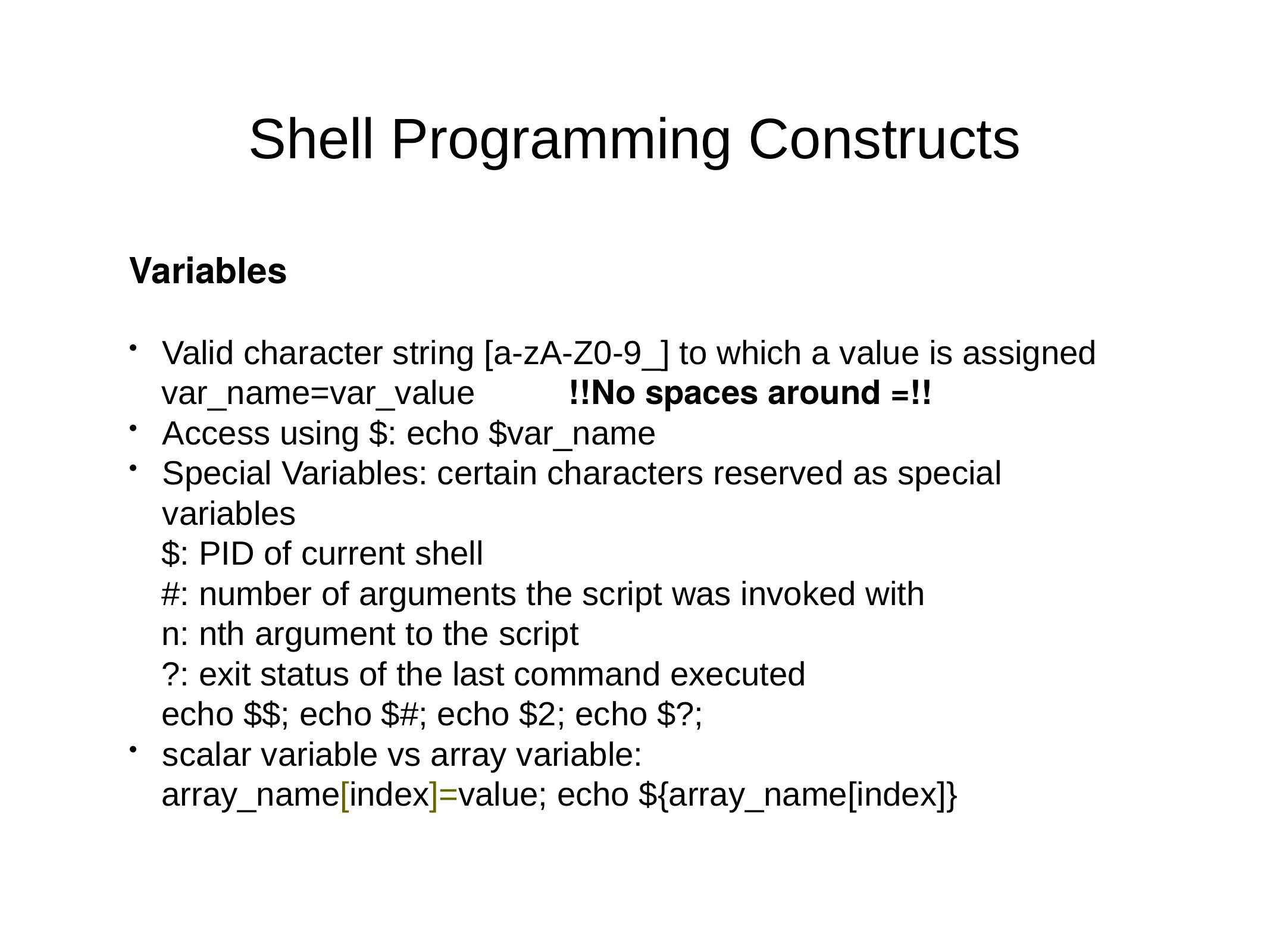

# Shell Programming Constructs
Variables

Valid character string [a-zA-Z0-9_] to which a value is assigned
var_name=var_value          !!No spaces around =!!
Access using $: echo $var_name
Special Variables: certain characters reserved as special variables
$: PID of current shell
#: number of arguments the script was invoked with
n: nth argument to the script
?: exit status of the last command executed
echo $$; echo $#; echo $2; echo $?;
scalar variable vs array variable:
array_name[index]=value; echo ${array_name[index]}